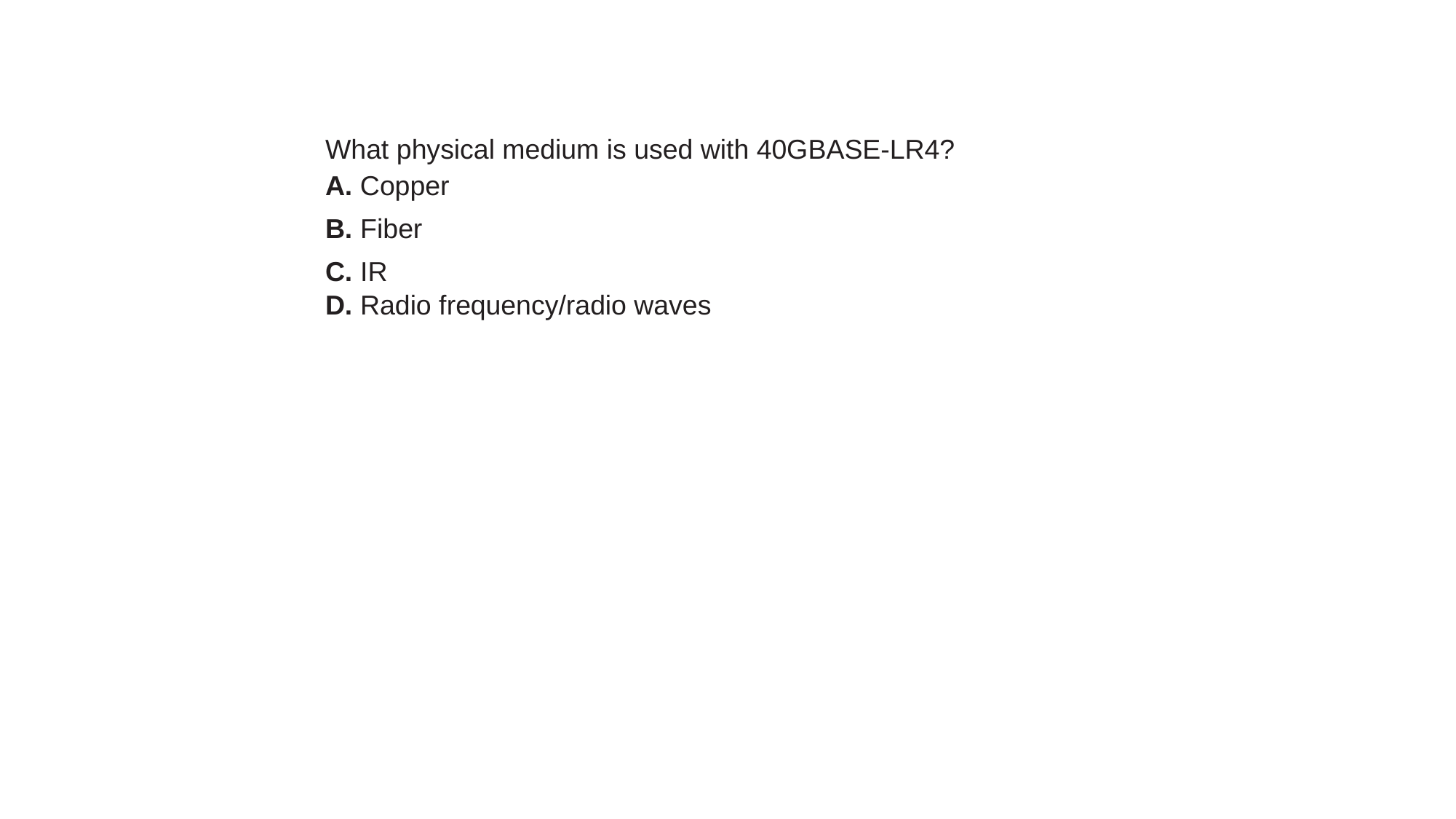

What physical medium is used with 40GBASE-LR4?
A. Copper
B. Fiber
C. IR
D. Radio frequency/radio waves